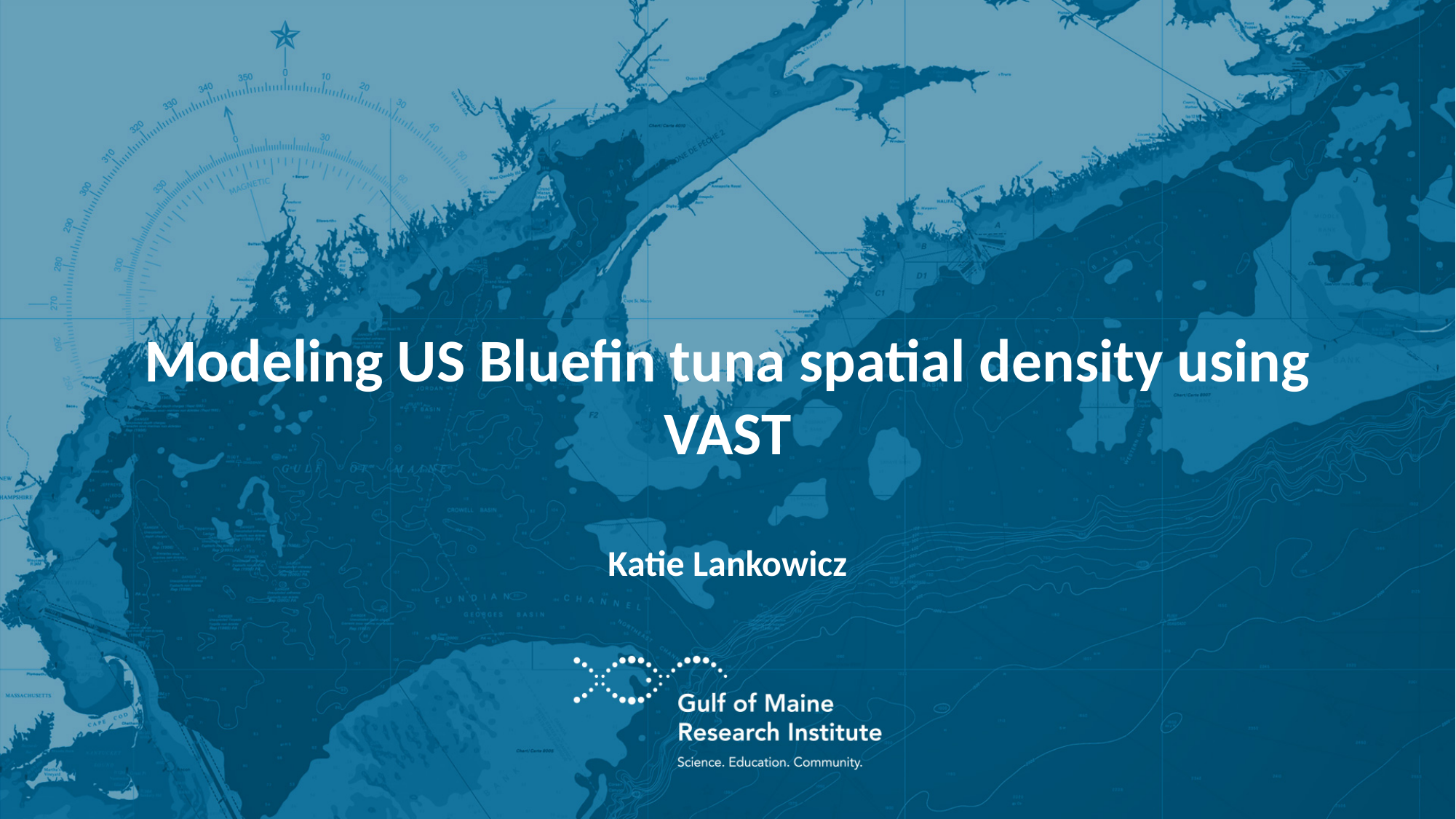

# Modeling US Bluefin tuna spatial density using VAST Katie Lankowicz